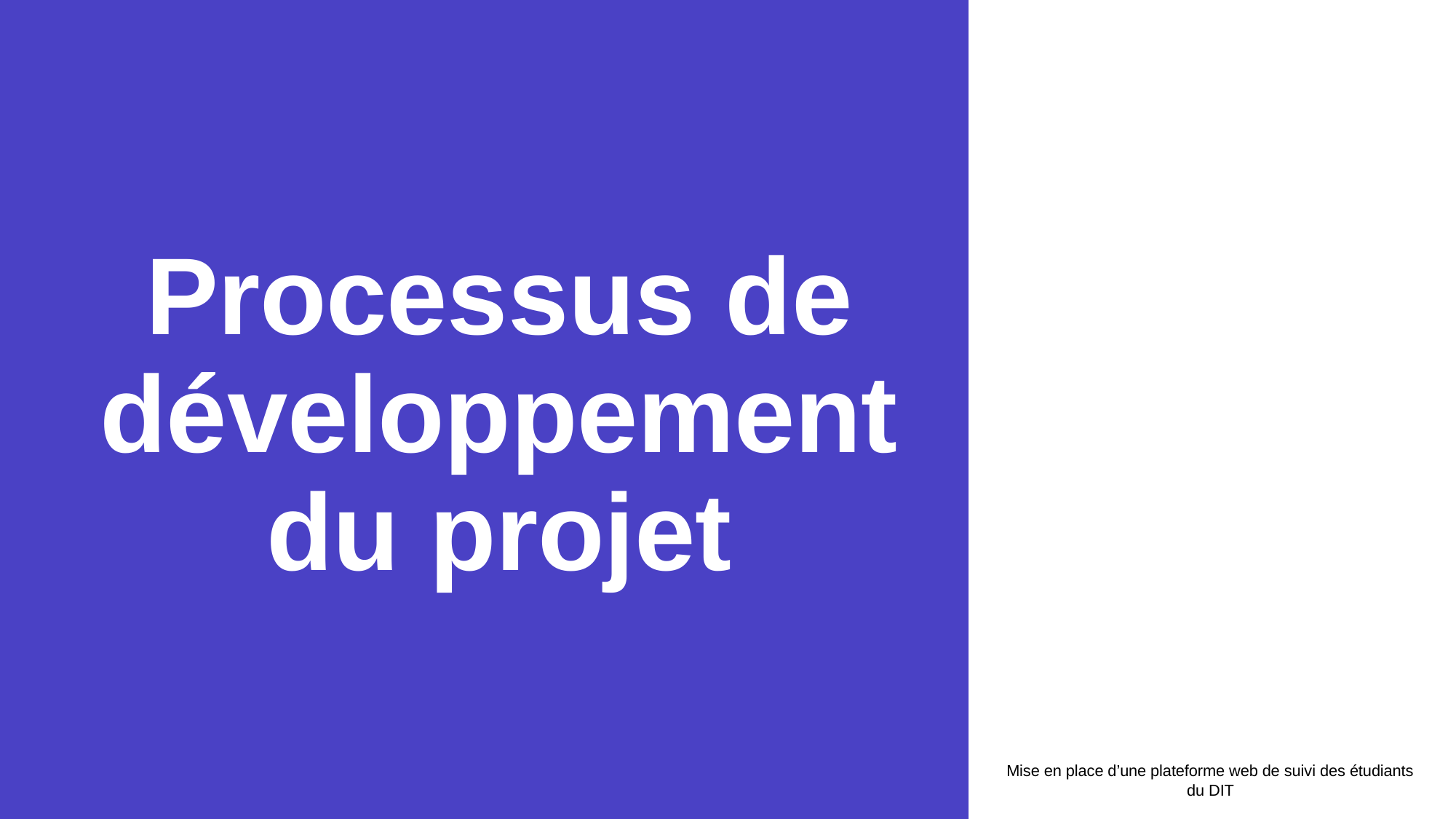

# Processus de développement du projet
Mise en place d’une plateforme web de suivi des étudiants du DIT